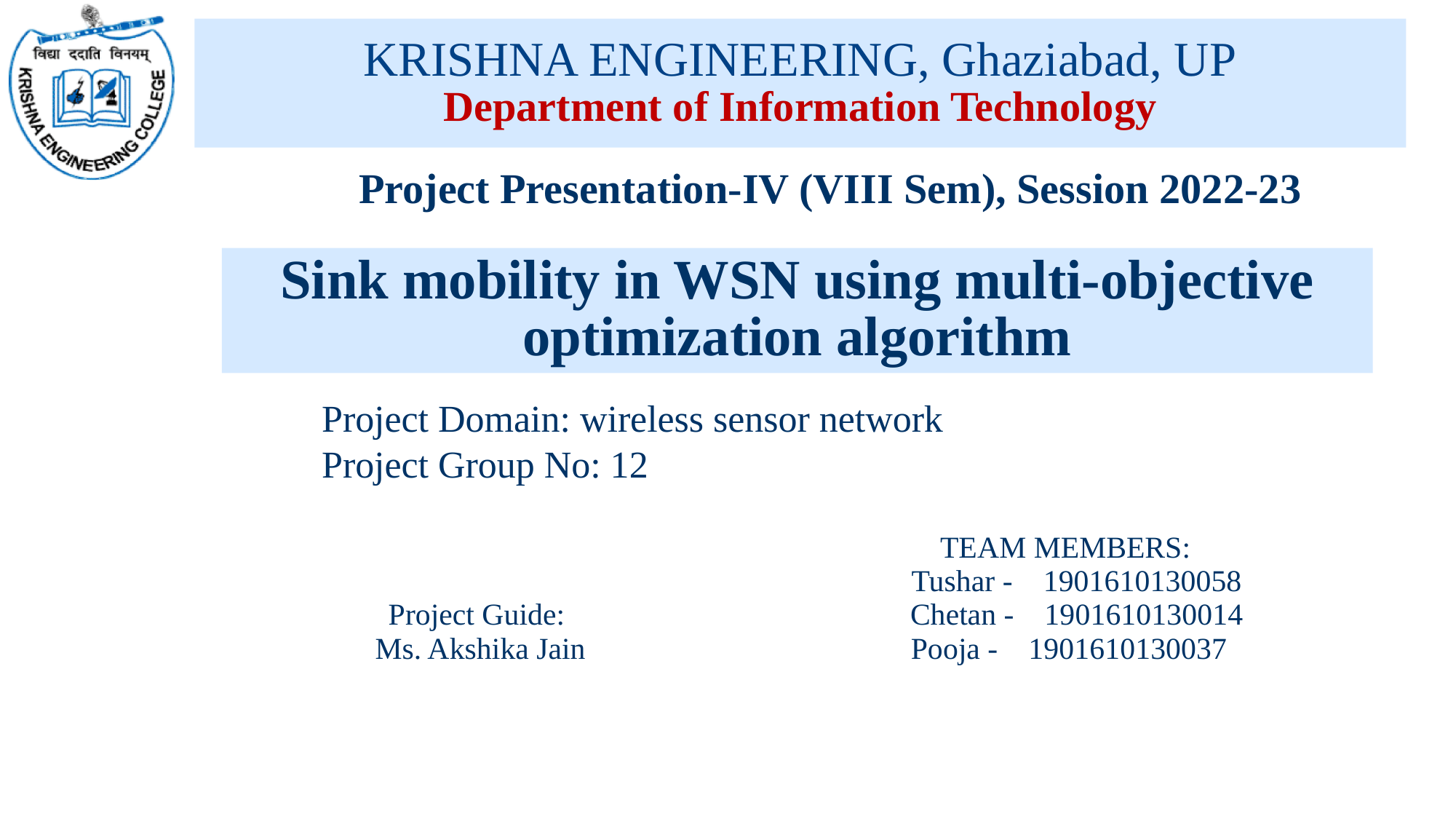

KRISHNA ENGINEERING, Ghaziabad, UP
Department of Information Technology
Project Presentation-IV (VIII Sem), Session 2022-23
Sink mobility in WSN using multi-objective optimization algorithm
Project Domain: wireless sensor network
Project Group No: 12
| Project Guide: Ms. Akshika Jain | TEAM MEMBERS: Tushar - 1901610130058 Chetan - 1901610130014 Pooja - 1901610130037 |
| --- | --- |